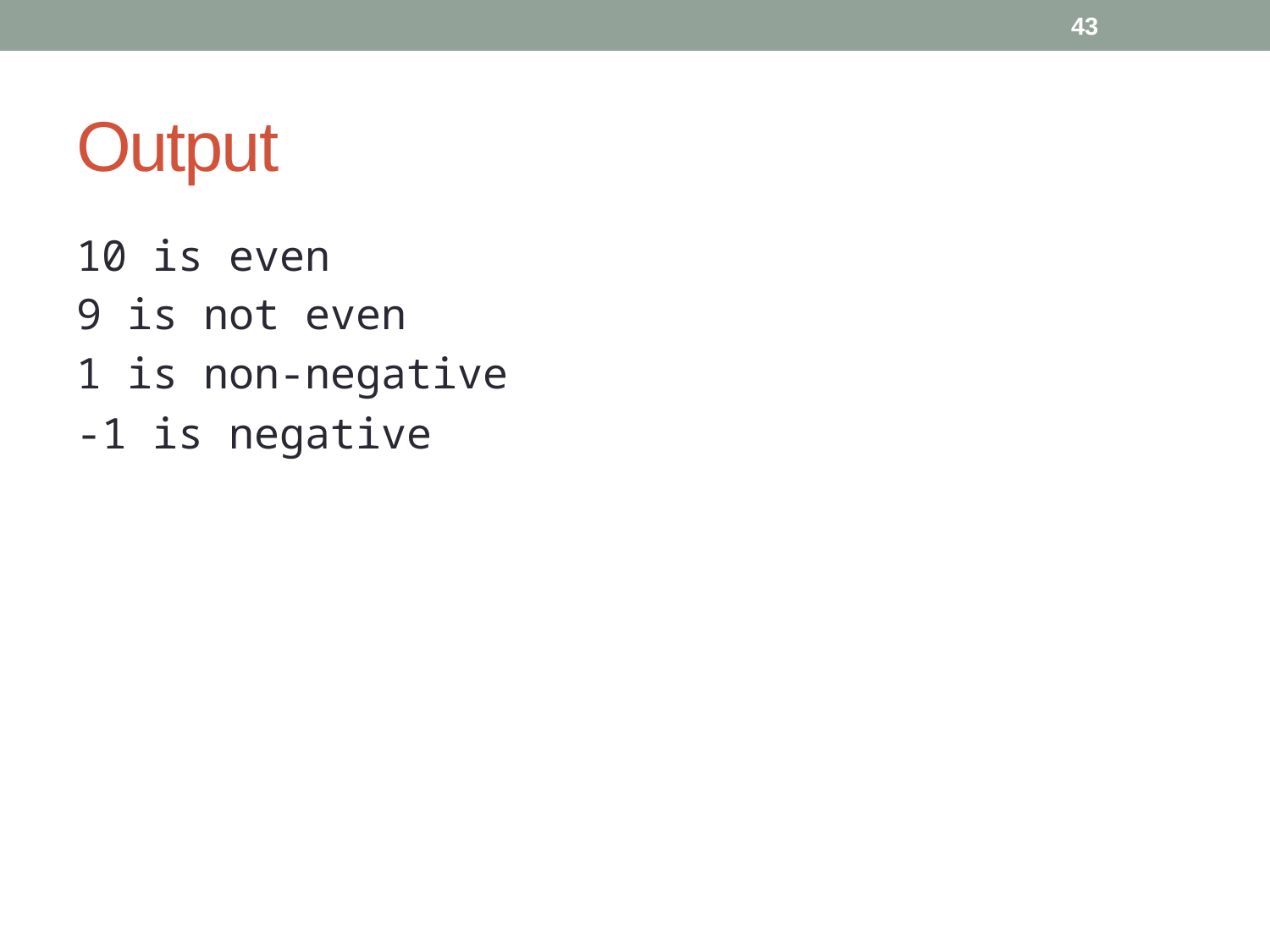

43
# Output
10 is even
9 is not even
1 is non-negative
-1 is negative